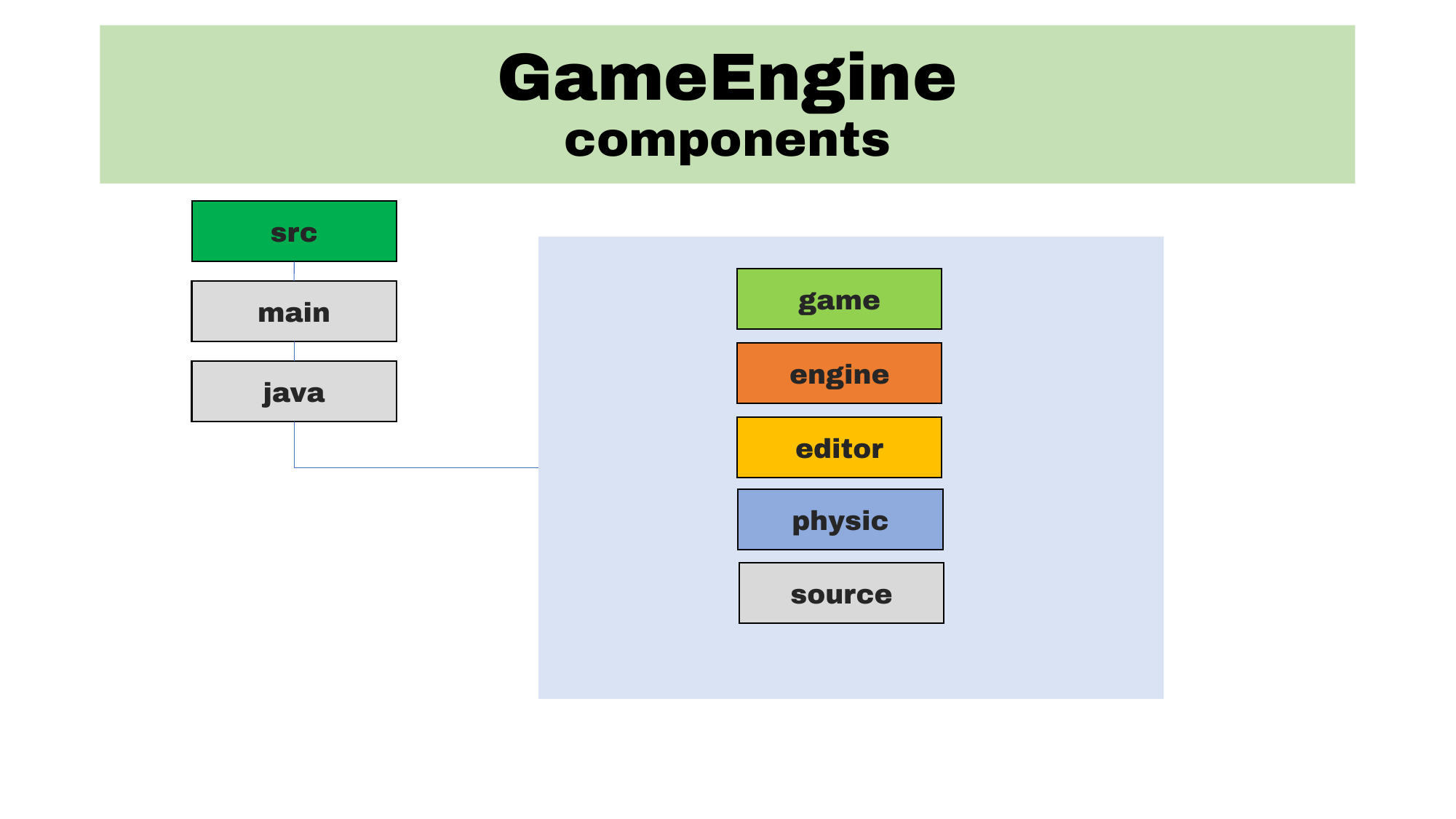

# GameEngine components
src

game
main
engine
java
editor
physic
source